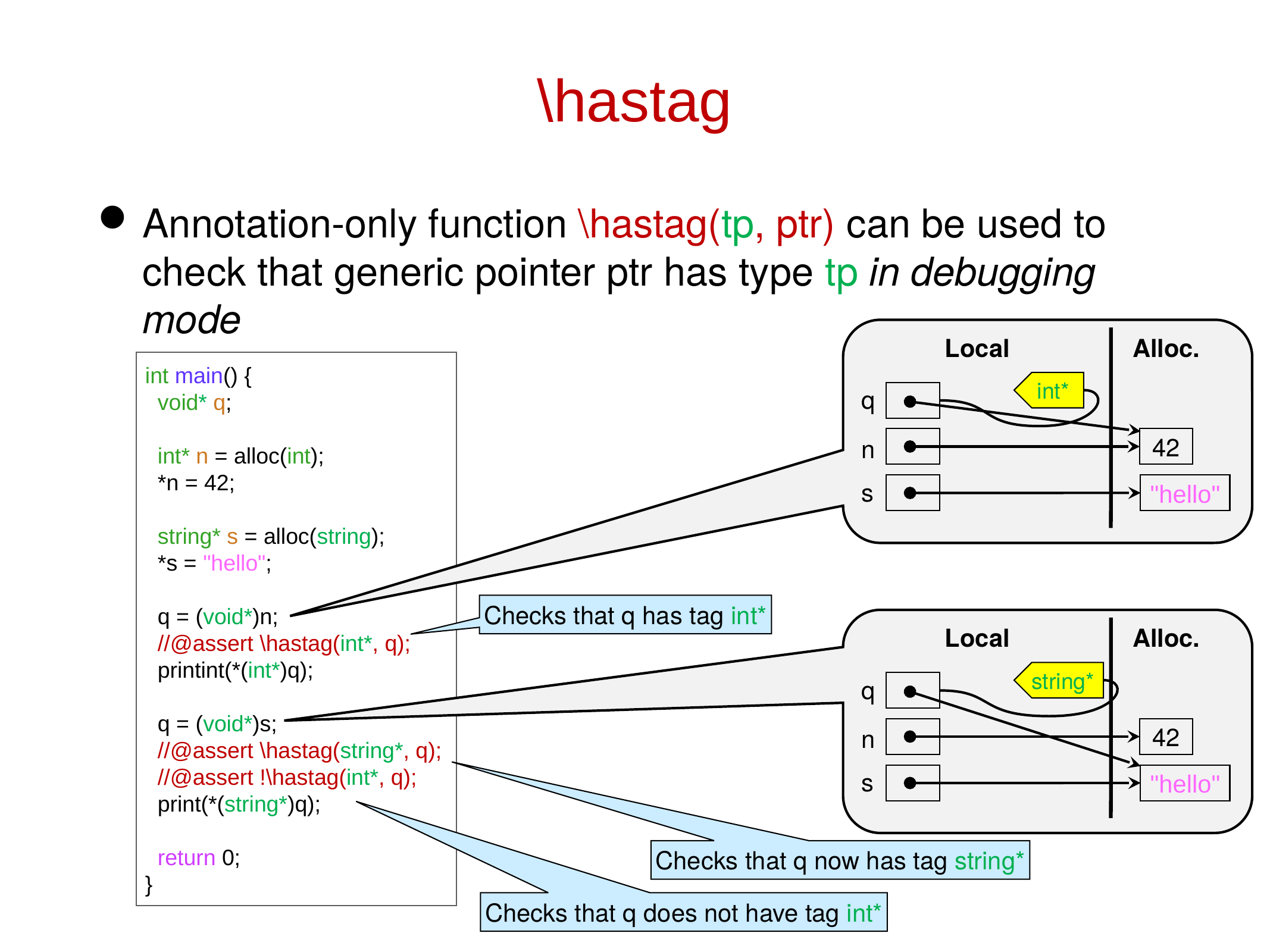

# \hastag
Annotation-only function \hastag(tp, ptr) can be used to check that generic pointer ptr has type tp in debugging mode

Local
Alloc.
int main() {
  void* q;

  int* n = alloc(int);
  *n = 42;

  string* s = alloc(string);
  *s = "hello";

  q = (void*)n;
  //@assert \hastag(int*, q);
  printint(*(int*)q);

  q = (void*)s;
  //@assert \hastag(string*, q);
  //@assert !\hastag(int*, q);
  print(*(string*)q);

  return 0;
}
int*
q

n

42
s

"hello"
Checks that q has tag int*

Local
Alloc.
string*
q

n

42
s

"hello"
Checks that q now has tag string*
Checks that q does not have tag int*